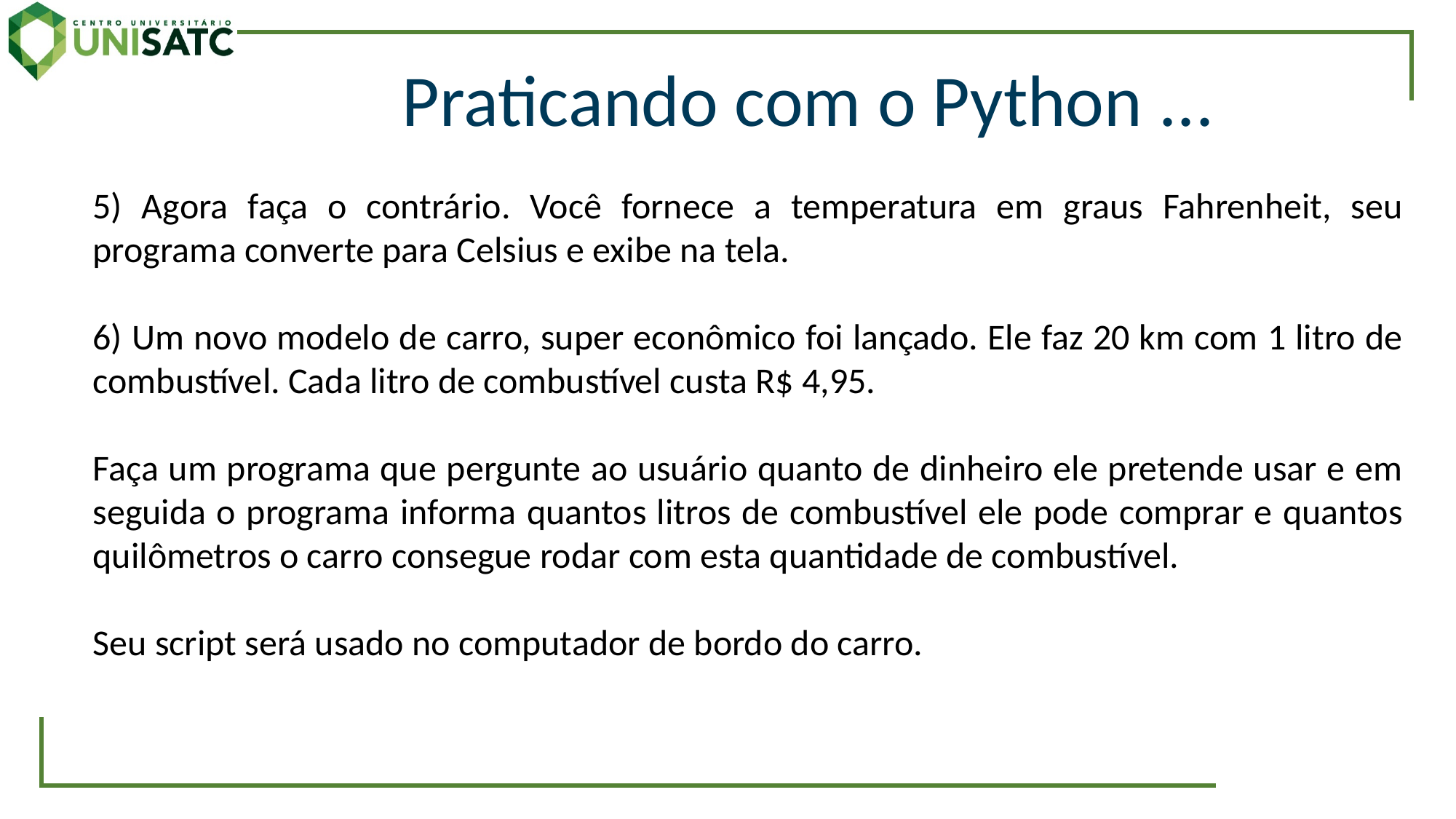

Praticando com o Python ...
5) Agora faça o contrário. Você fornece a temperatura em graus Fahrenheit, seu programa converte para Celsius e exibe na tela.

6) Um novo modelo de carro, super econômico foi lançado. Ele faz 20 km com 1 litro de combustível. Cada litro de combustível custa R$ 4,95.

Faça um programa que pergunte ao usuário quanto de dinheiro ele pretende usar e em seguida o programa informa quantos litros de combustível ele pode comprar e quantos quilômetros o carro consegue rodar com esta quantidade de combustível.

Seu script será usado no computador de bordo do carro.